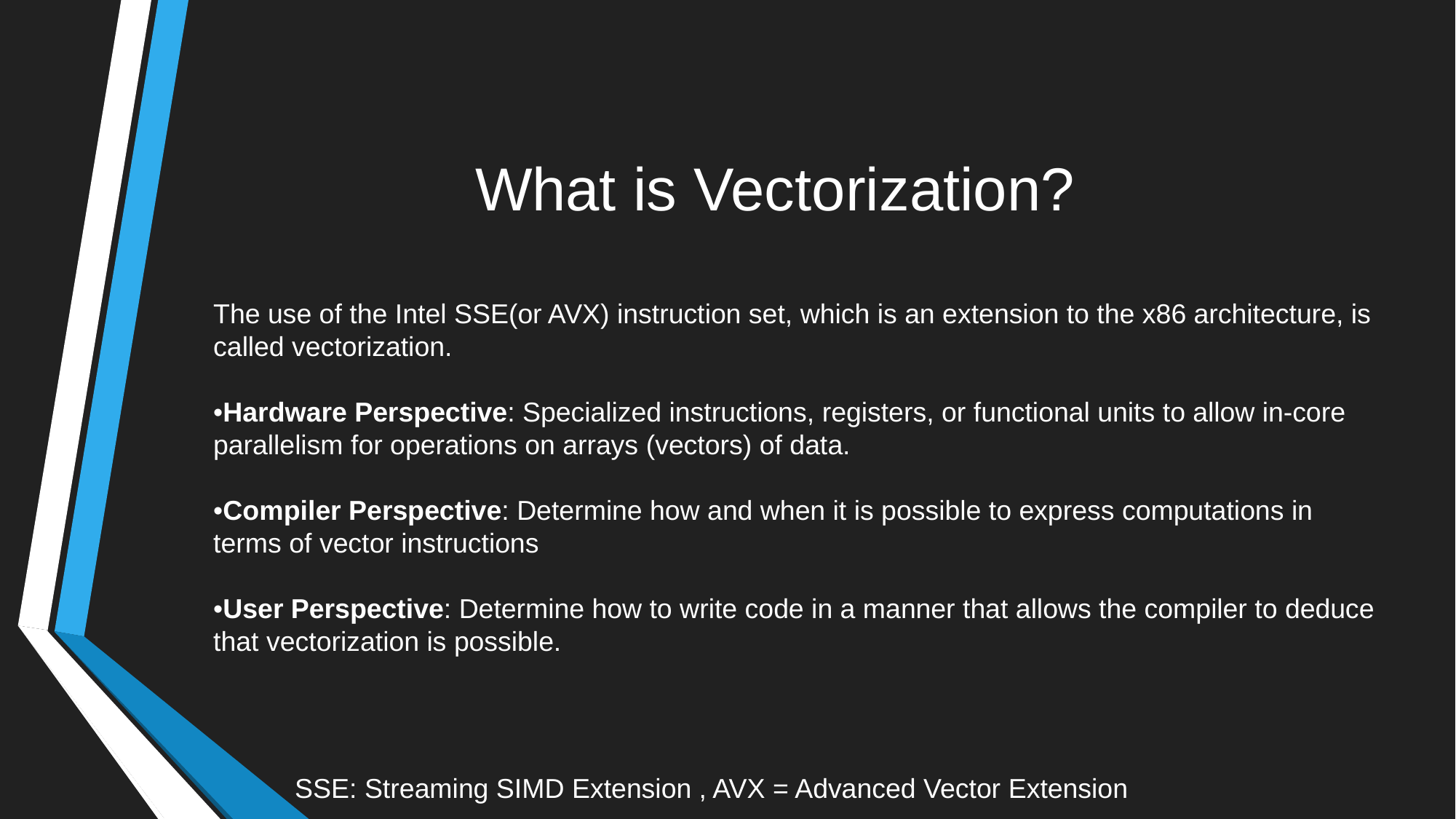

# What is Vectorization?
The use of the Intel SSE(or AVX) instruction set, which is an extension to the x86 architecture, is called vectorization.

•Hardware Perspective: Specialized instructions, registers, or functional units to allow in-core parallelism for operations on arrays (vectors) of data.

•Compiler Perspective: Determine how and when it is possible to express computations in terms of vector instructions

•User Perspective: Determine how to write code in a manner that allows the compiler to deduce that vectorization is possible.
SSE: Streaming SIMD Extension , AVX = Advanced Vector Extension